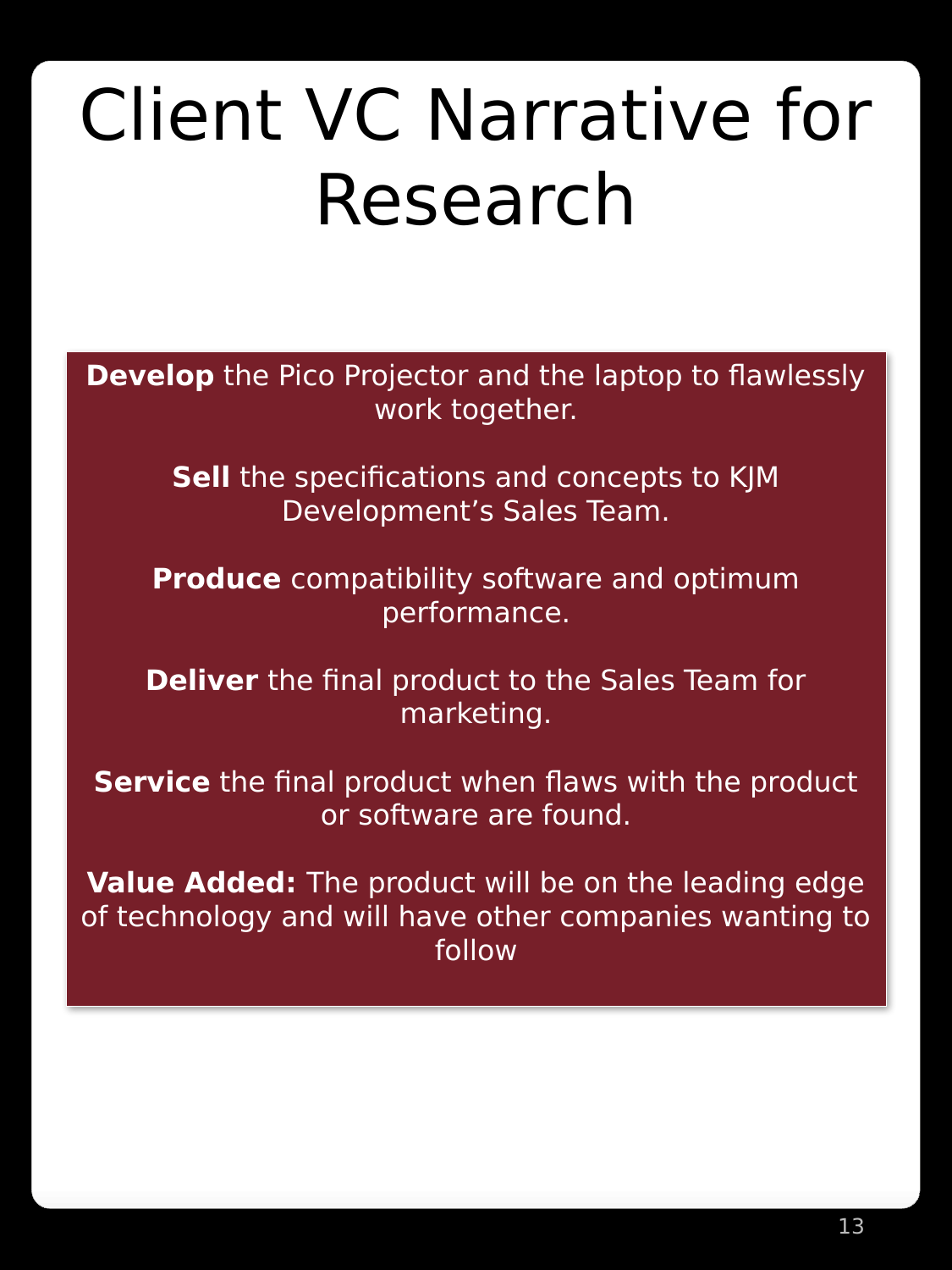

Client VC Narrative for Research
Develop the Pico Projector and the laptop to flawlessly work together.

Sell the specifications and concepts to KJM Development’s Sales Team.

Produce compatibility software and optimum performance.

Deliver the final product to the Sales Team for marketing.

Service the final product when flaws with the product or software are found.

Value Added: The product will be on the leading edge of technology and will have other companies wanting to follow

13